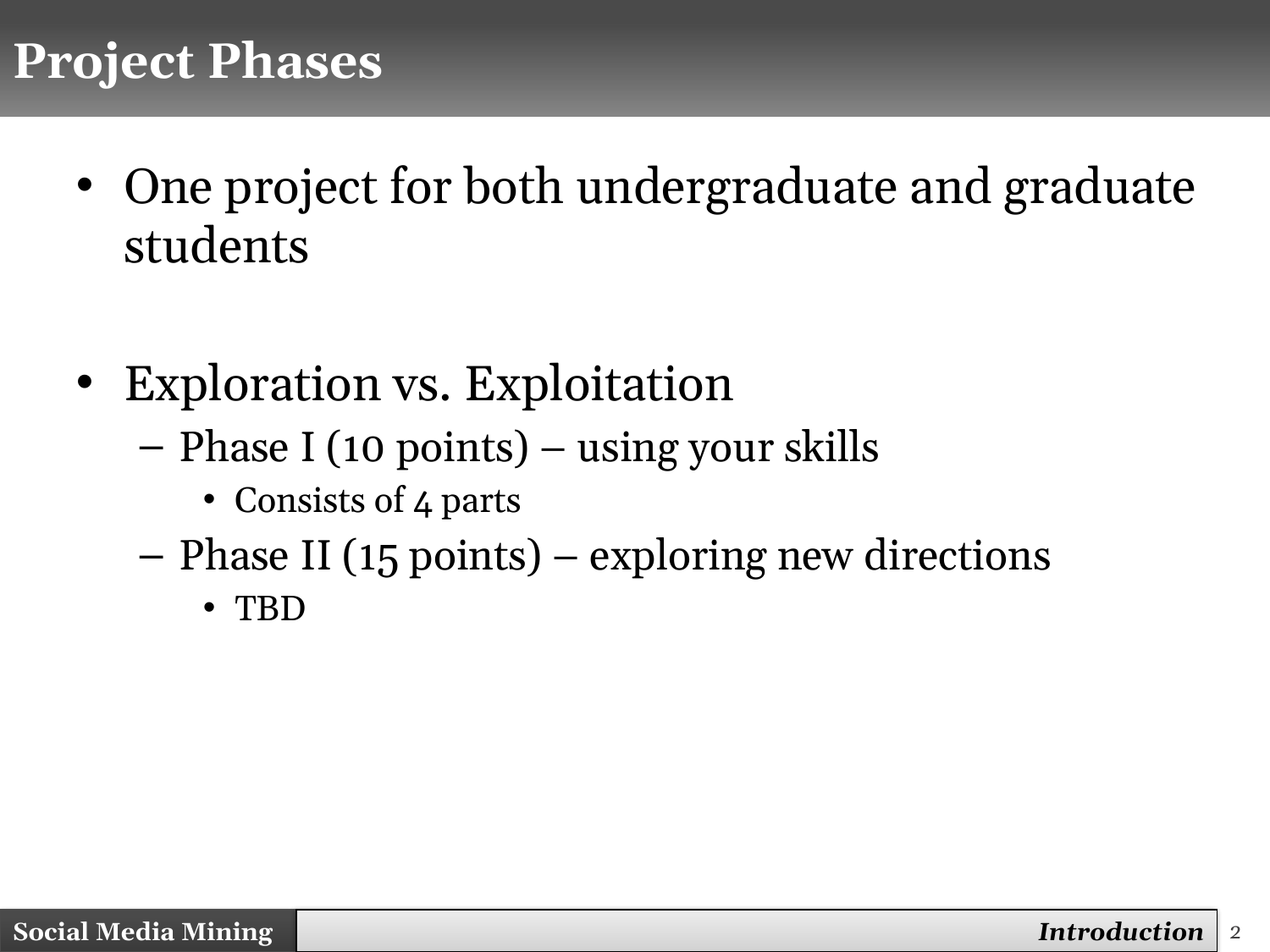

# Project Phases
One project for both undergraduate and graduate students

Exploration vs. Exploitation
Phase I (10 points) – using your skills
Consists of 4 parts
Phase II (15 points) – exploring new directions
TBD